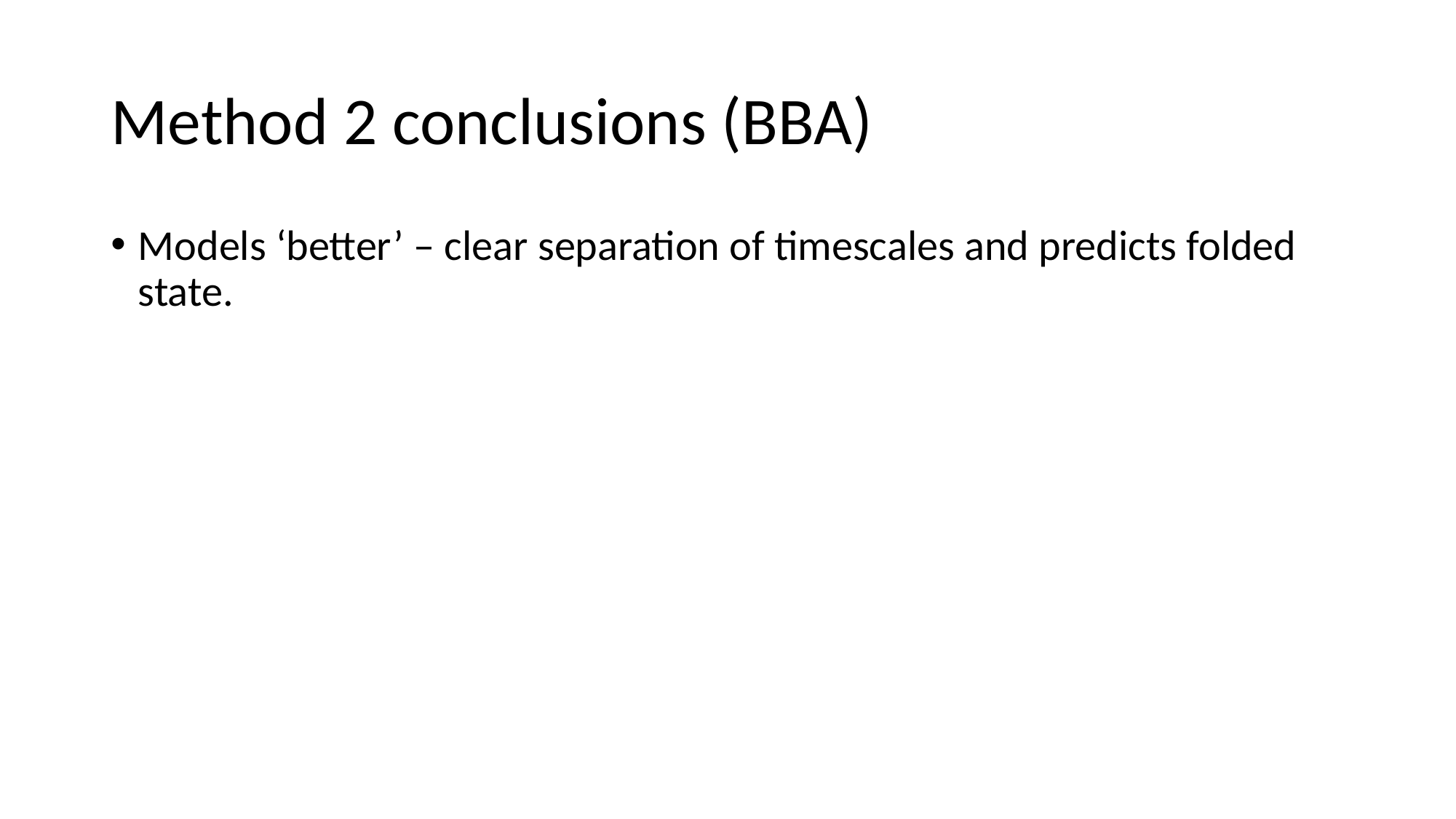

# Method 2 conclusions (BBA)
Models ‘better’ – clear separation of timescales and predicts folded state.